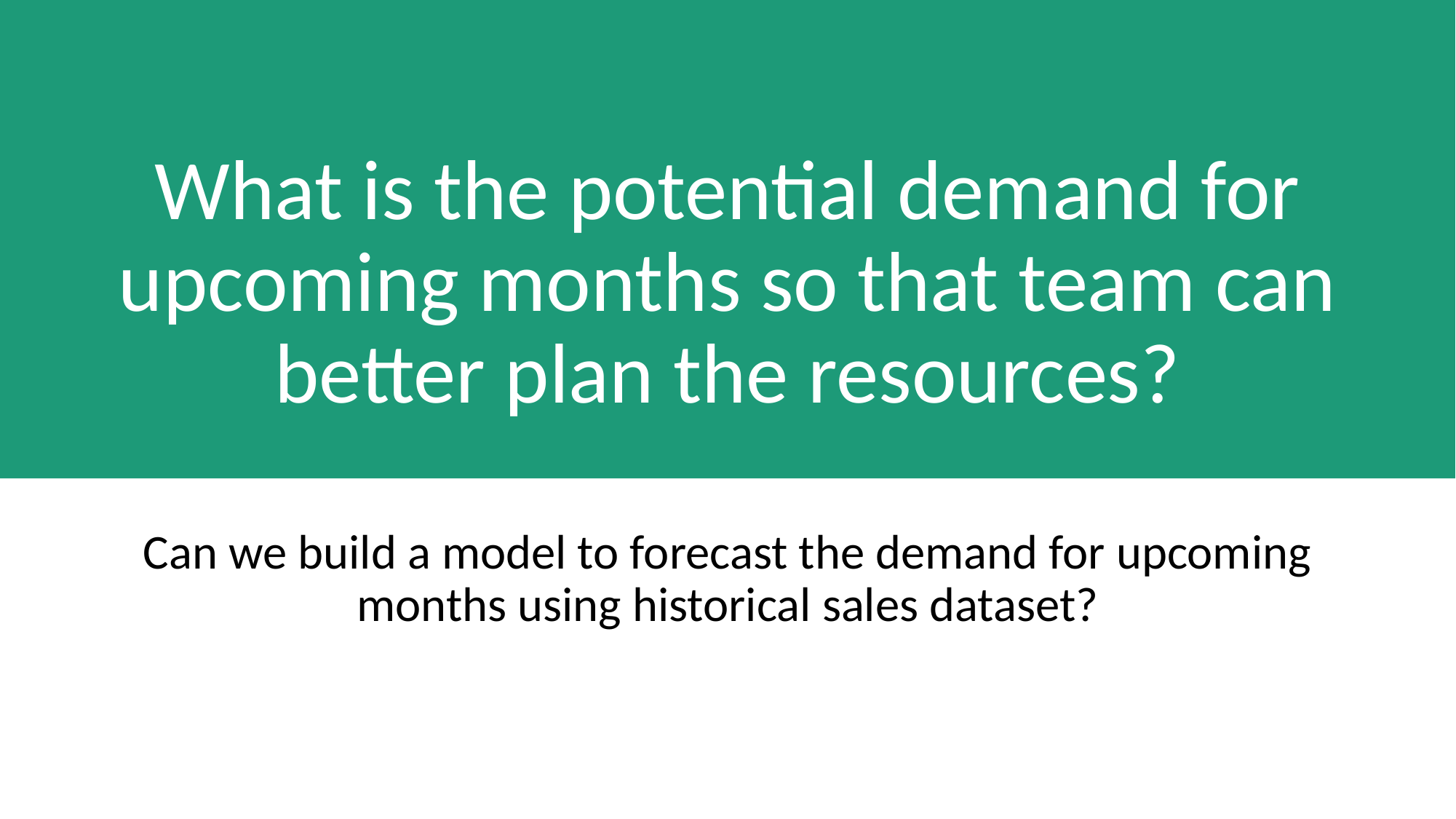

# What is the potential demand for upcoming months so that team can better plan the resources?
Can we build a model to forecast the demand for upcoming months using historical sales dataset?